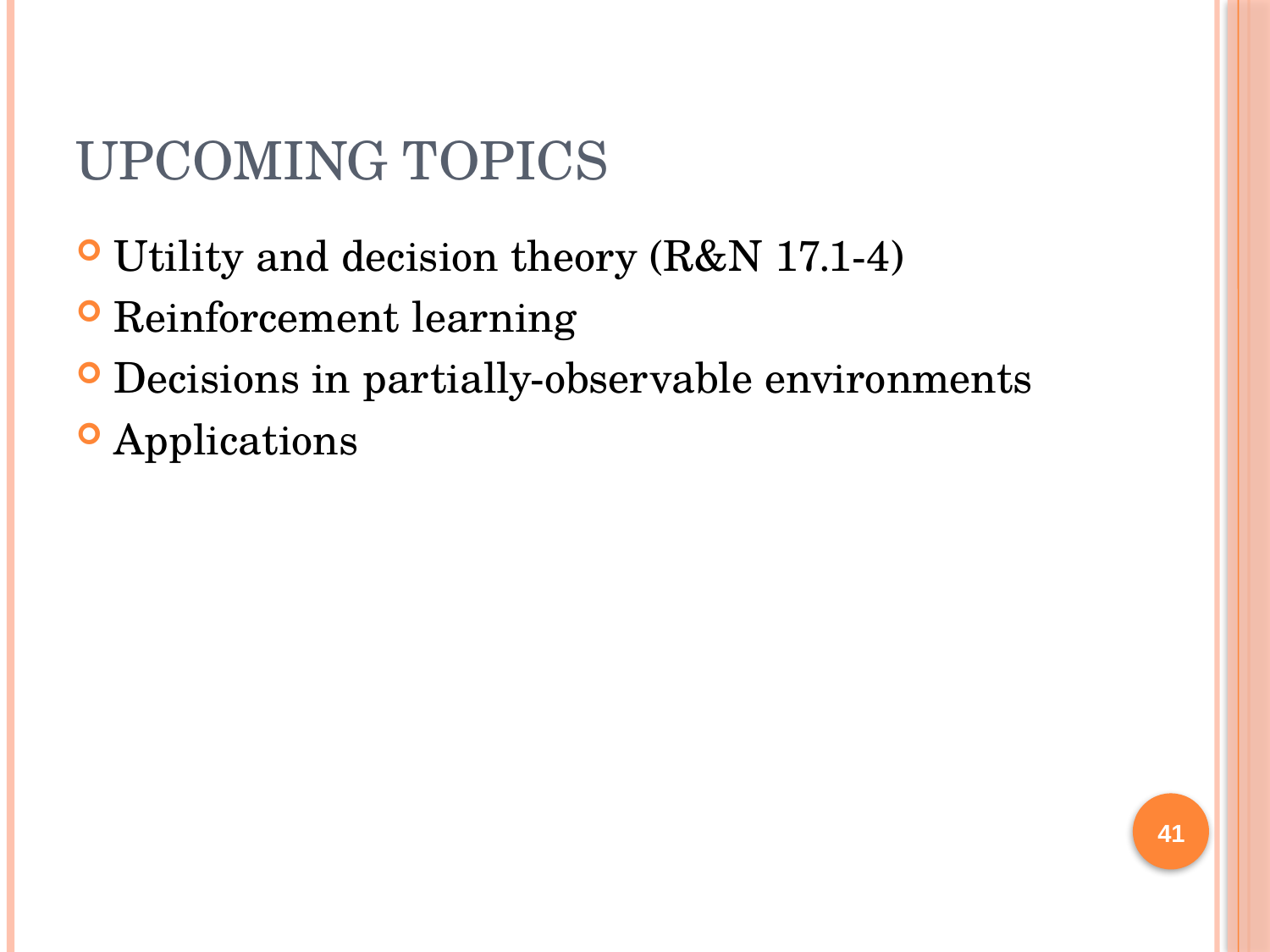

# Upcoming Topics
Utility and decision theory (R&N 17.1-4)
Reinforcement learning
Decisions in partially-observable environments
Applications

41